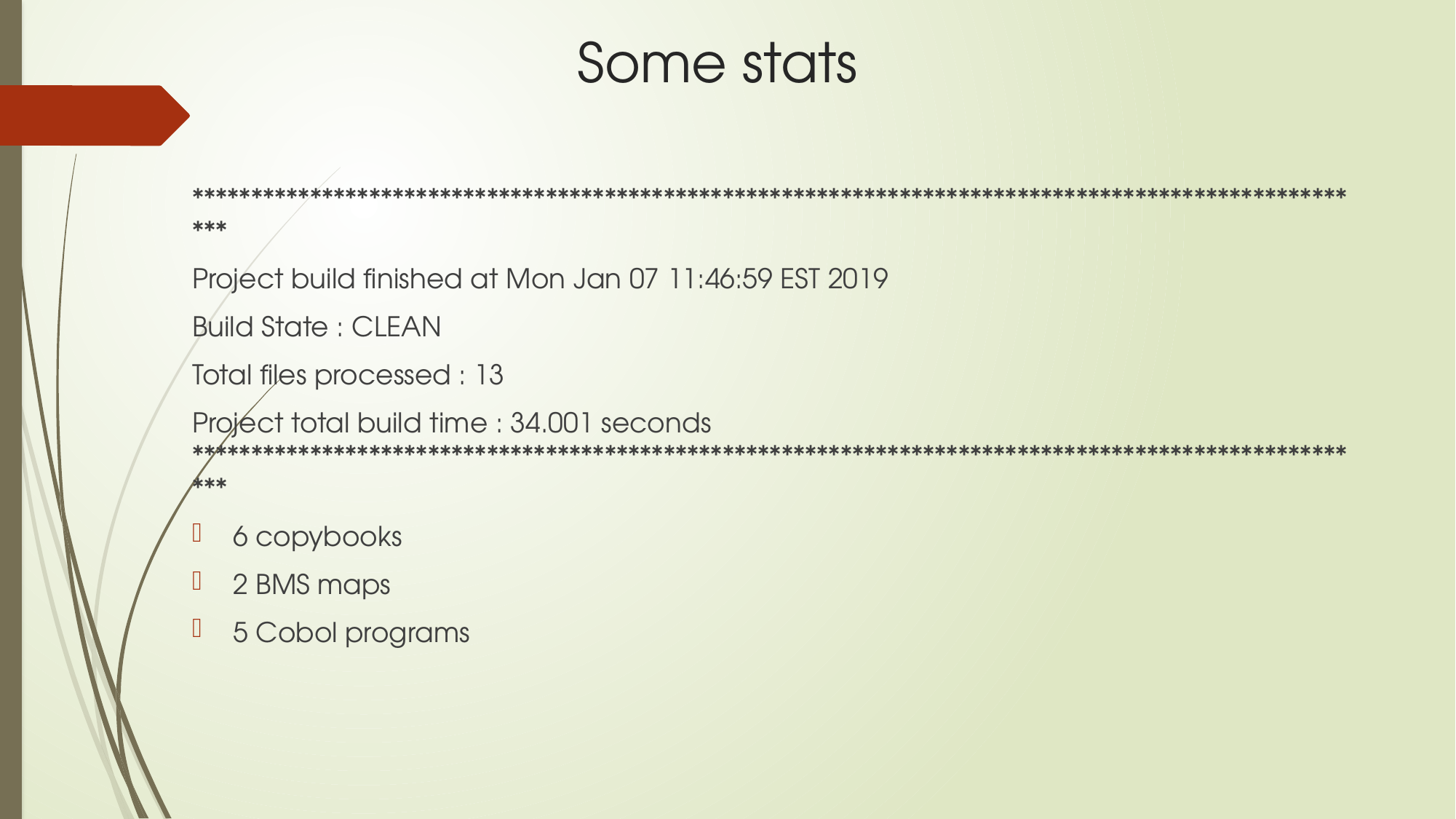

# Some stats
*****************************************************************************************************
Project build finished at Mon Jan 07 11:46:59 EST 2019
Build State : CLEAN
Total files processed : 13
Project total build time : 34.001 seconds *****************************************************************************************************
6 copybooks
2 BMS maps
5 Cobol programs